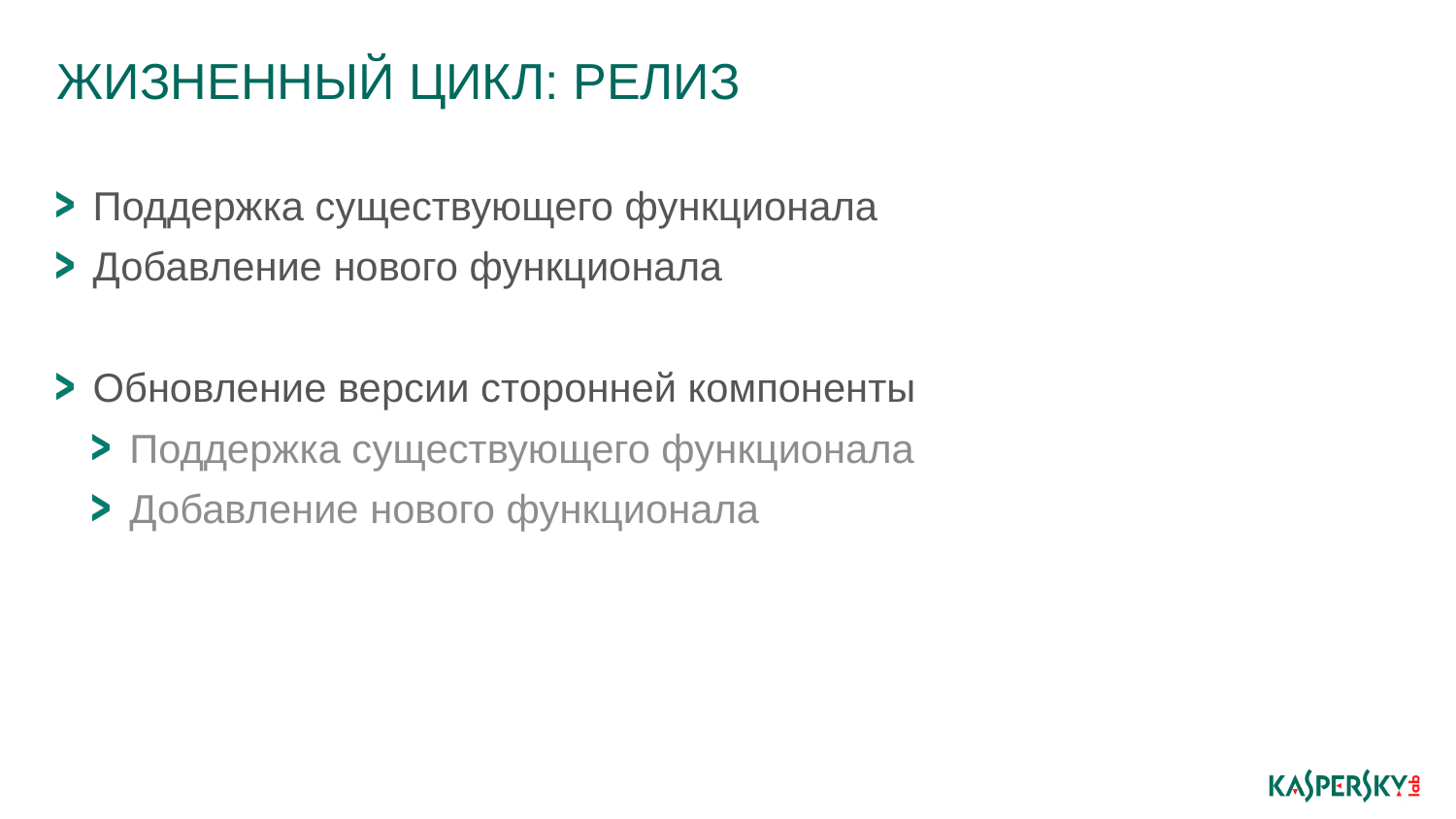

# Жизненный цикл: релиз
Поддержка существующего функционала
Добавление нового функционала

Обновление версии сторонней компоненты
Поддержка существующего функционала
Добавление нового функционала